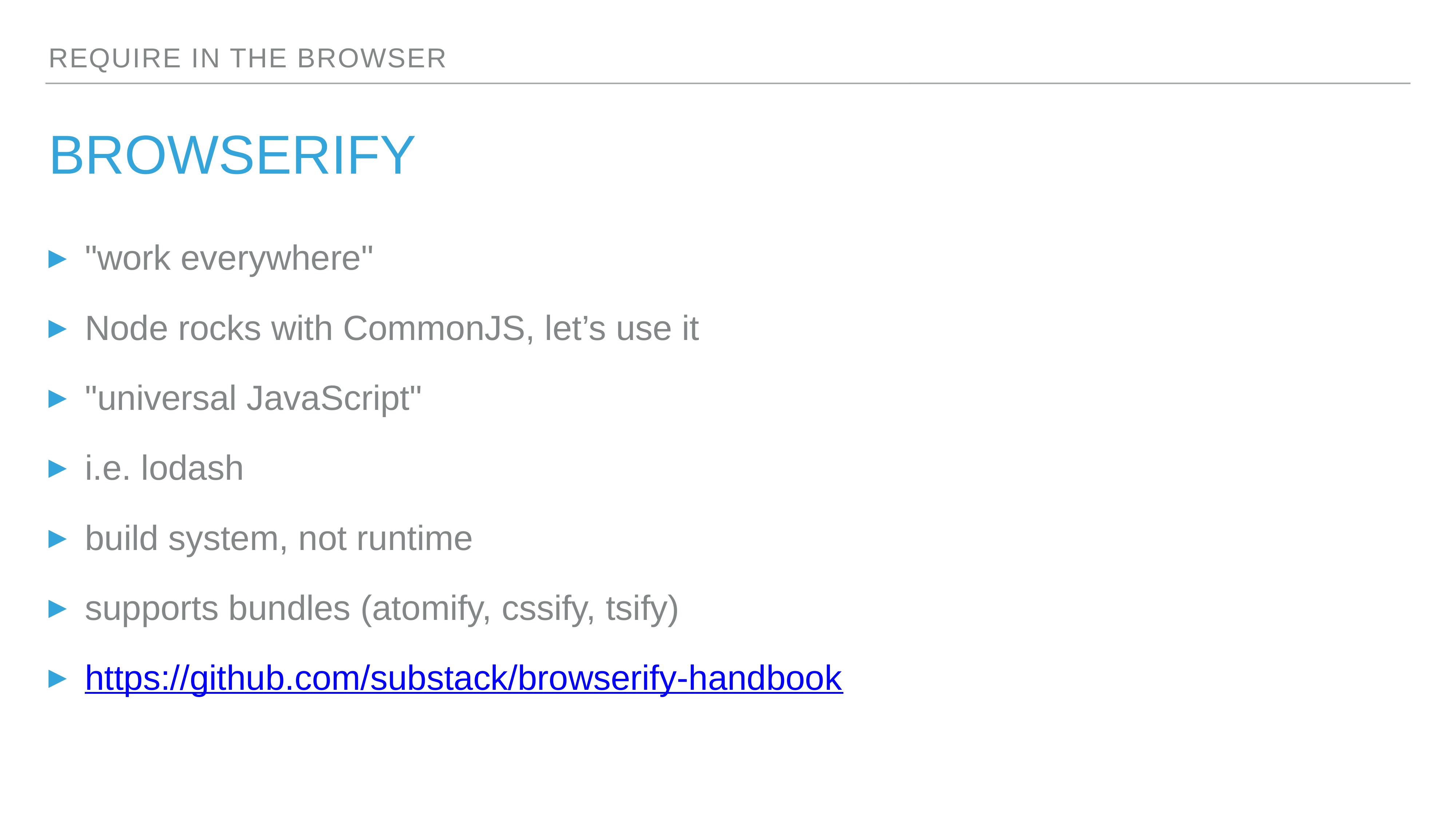

Require in the Browser
# Browserify
"work everywhere"
Node rocks with CommonJS, let’s use it
"universal JavaScript"
i.e. lodash
build system, not runtime
supports bundles (atomify, cssify, tsify)
https://github.com/substack/browserify-handbook